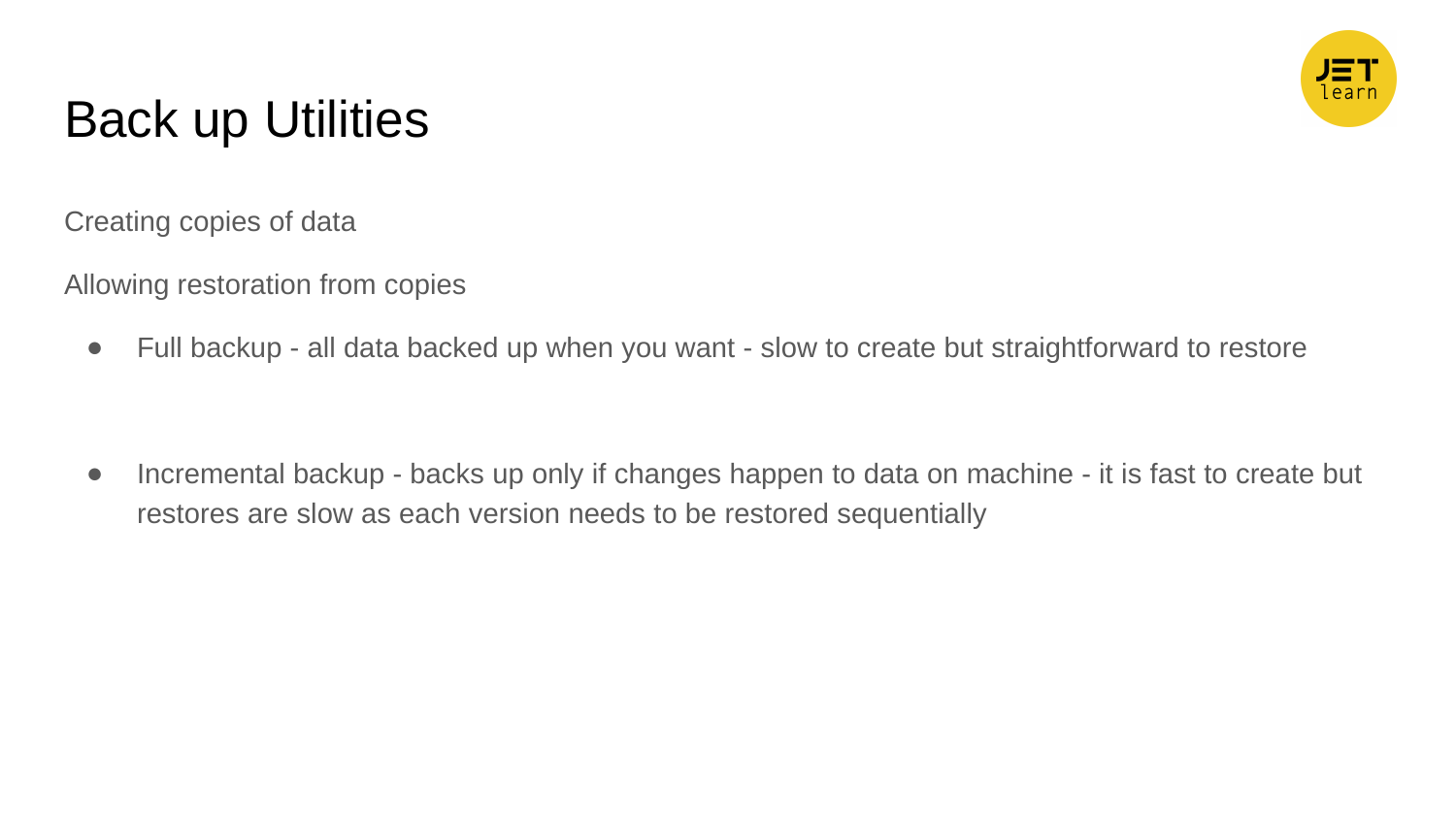

# Back up Utilities
Creating copies of data
Allowing restoration from copies
Full backup - all data backed up when you want - slow to create but straightforward to restore

Incremental backup - backs up only if changes happen to data on machine - it is fast to create but restores are slow as each version needs to be restored sequentially